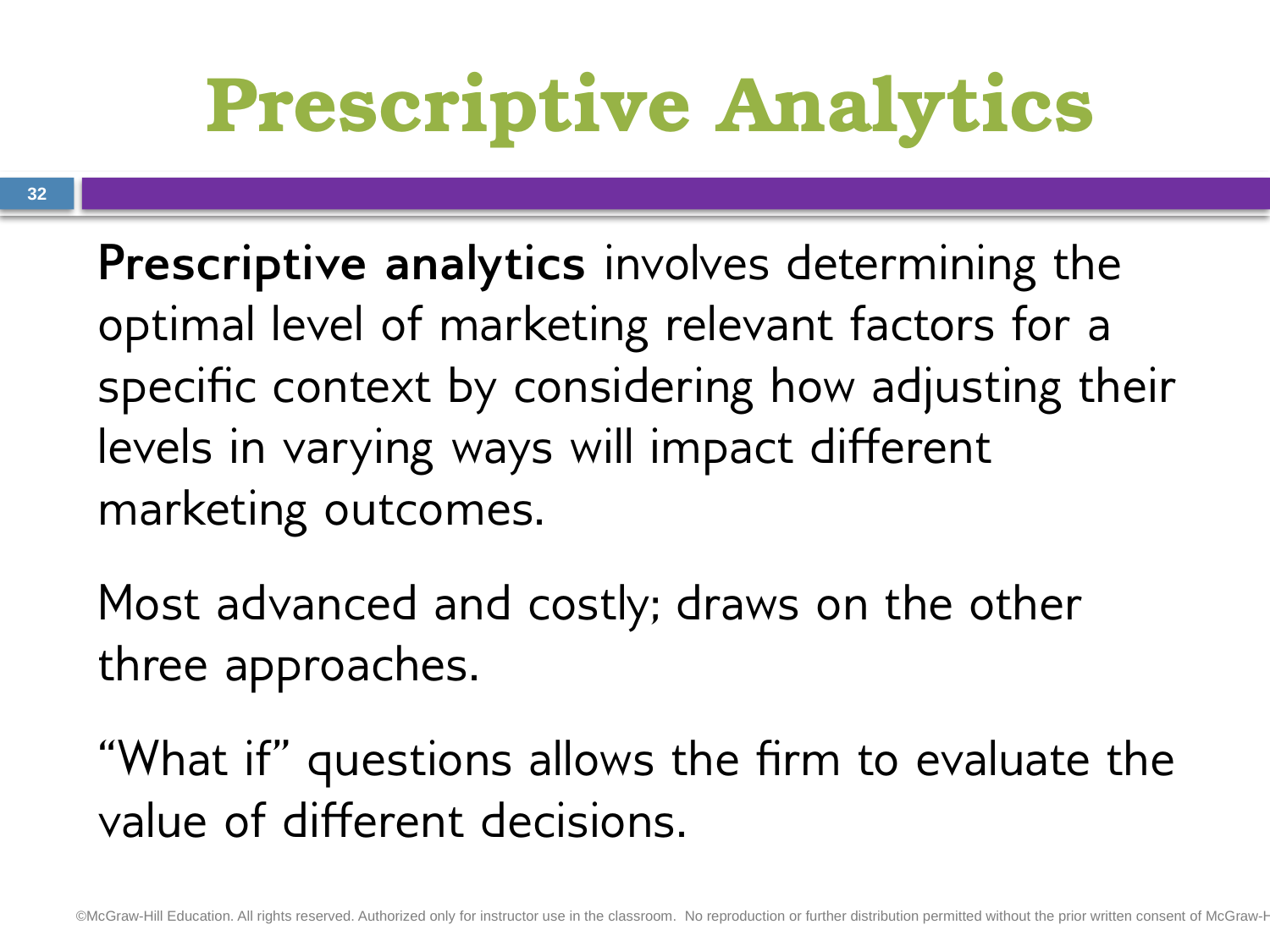

# Prescriptive Analytics
32
Prescriptive analytics involves determining the optimal level of marketing relevant factors for a specific context by considering how adjusting their levels in varying ways will impact different marketing outcomes.
Most advanced and costly; draws on the other three approaches.
“What if” questions allows the firm to evaluate the value of different decisions.
©McGraw-Hill Education. All rights reserved. Authorized only for instructor use in the classroom.  No reproduction or further distribution permitted without the prior written consent of McGraw-Hill Education.